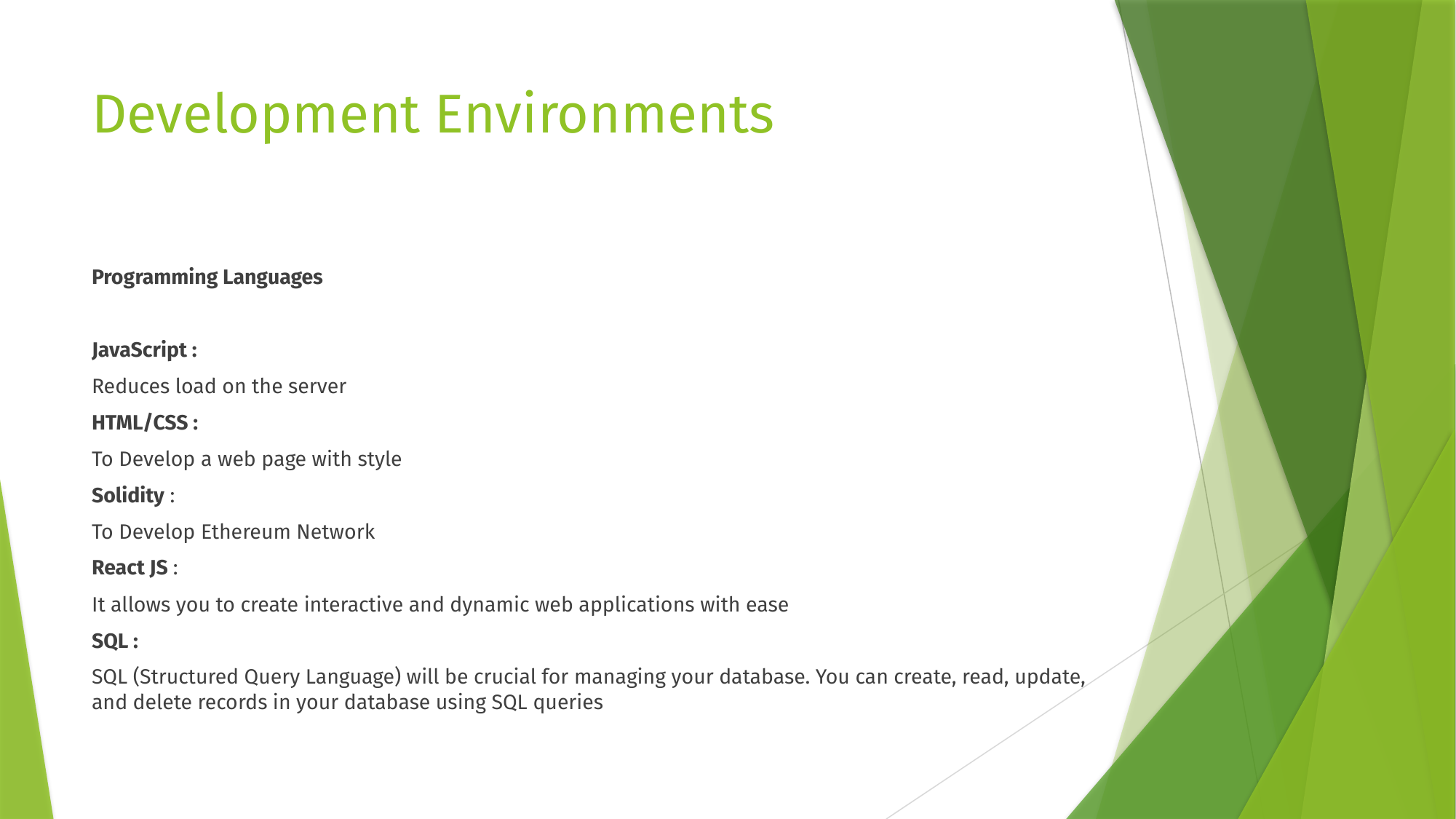

# Development Environments
Programming Languages

JavaScript :
Reduces load on the server
HTML/CSS :
To Develop a web page with style
Solidity :
To Develop Ethereum Network
React JS :
It allows you to create interactive and dynamic web applications with ease
SQL :
SQL (Structured Query Language) will be crucial for managing your database. You can create, read, update, and delete records in your database using SQL queries